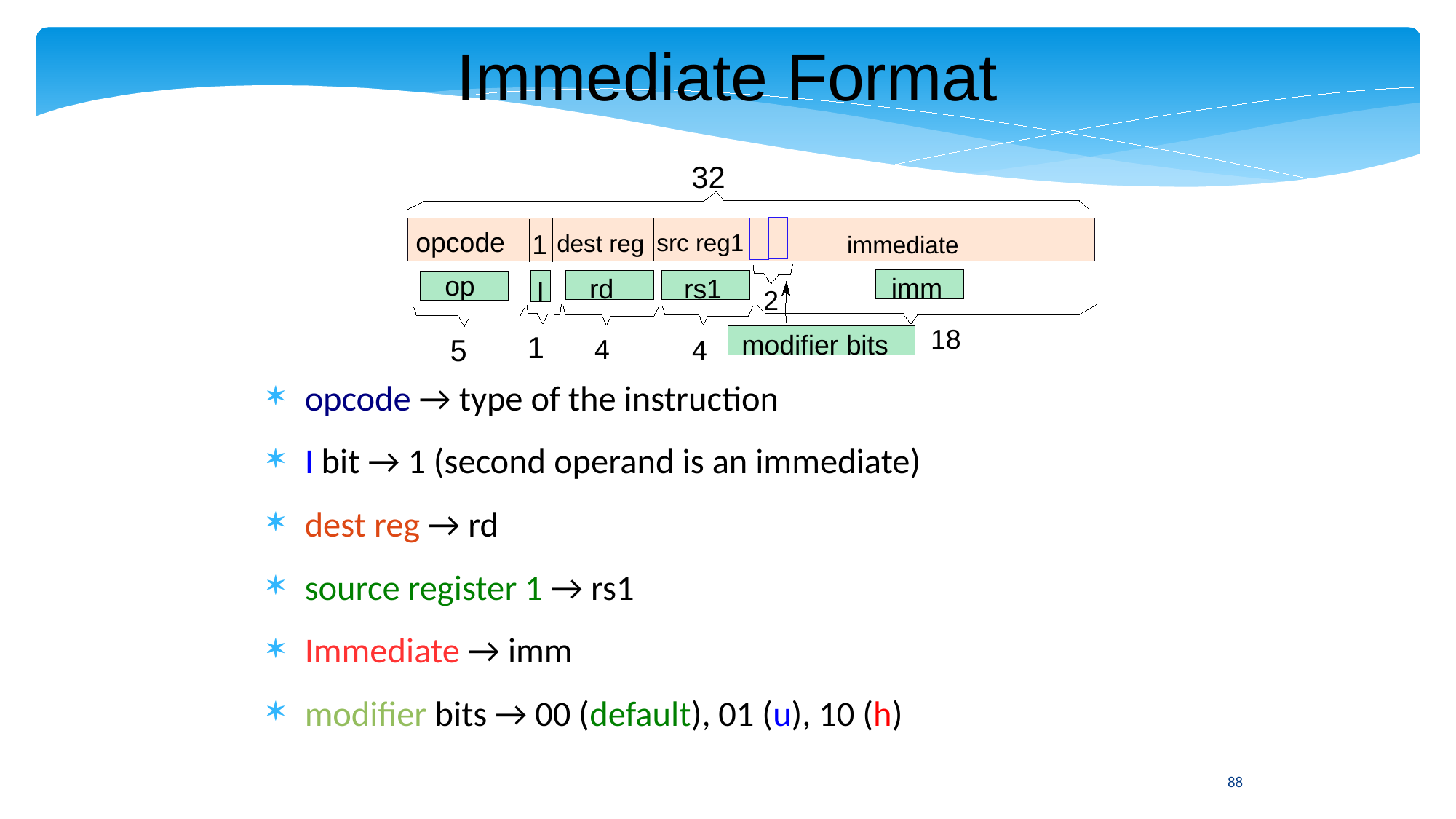

Immediate Format

32

opcode
1
src reg1
dest reg
immediate

op

imm

rd
rs1
I

2

18

modifier bits
1
5
4
4
opcode → type of the instruction
I bit → 1 (second operand is an immediate)
dest reg → rd
source register 1 → rs1
Immediate → imm
modifier bits → 00 (default), 01 (u), 10 (h)
88